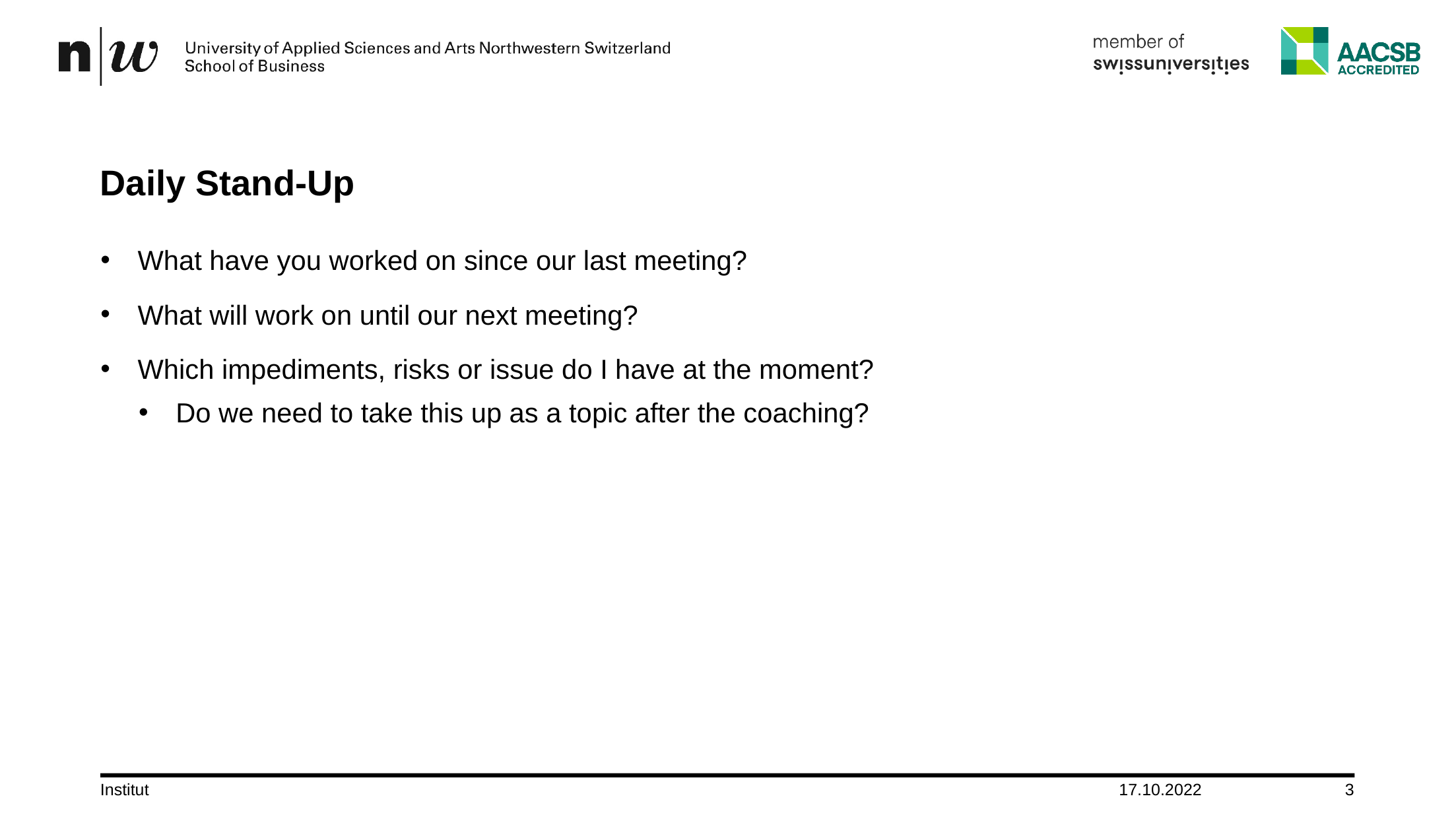

# Daily Stand-Up
What have you worked on since our last meeting?
What will work on until our next meeting?
Which impediments, risks or issue do I have at the moment?
Do we need to take this up as a topic after the coaching?

Institut
17.10.2022
3